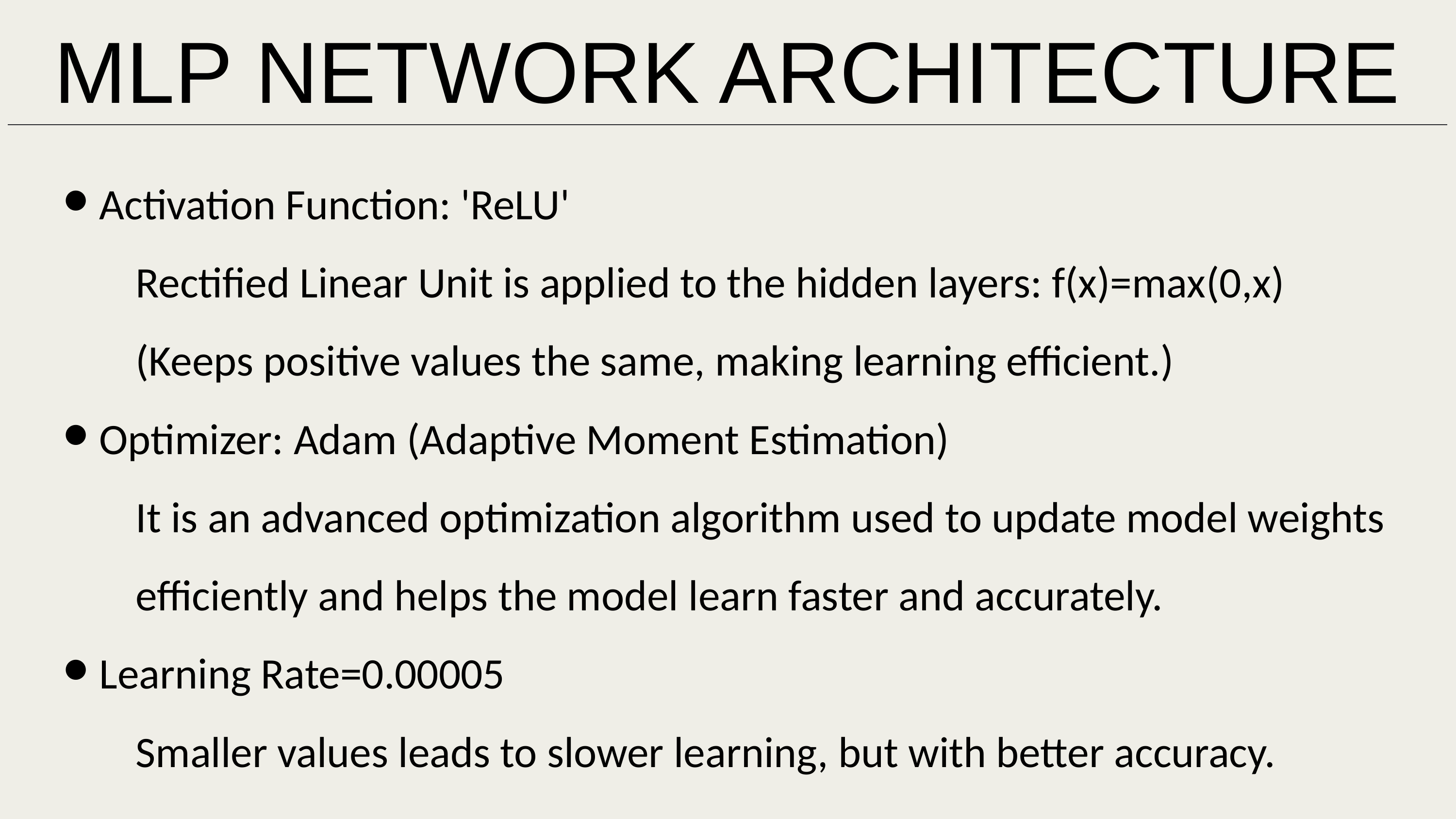

MLP NETWORK ARCHITECTURE
Activation Function: 'ReLU'
Rectified Linear Unit is applied to the hidden layers: f(x)=max⁡(0,x)
(Keeps positive values the same, making learning efficient.)
Optimizer: Adam (Adaptive Moment Estimation)
It is an advanced optimization algorithm used to update model weights efficiently and helps the model learn faster and accurately.
Learning Rate=0.00005
Smaller values leads to slower learning, but with better accuracy.